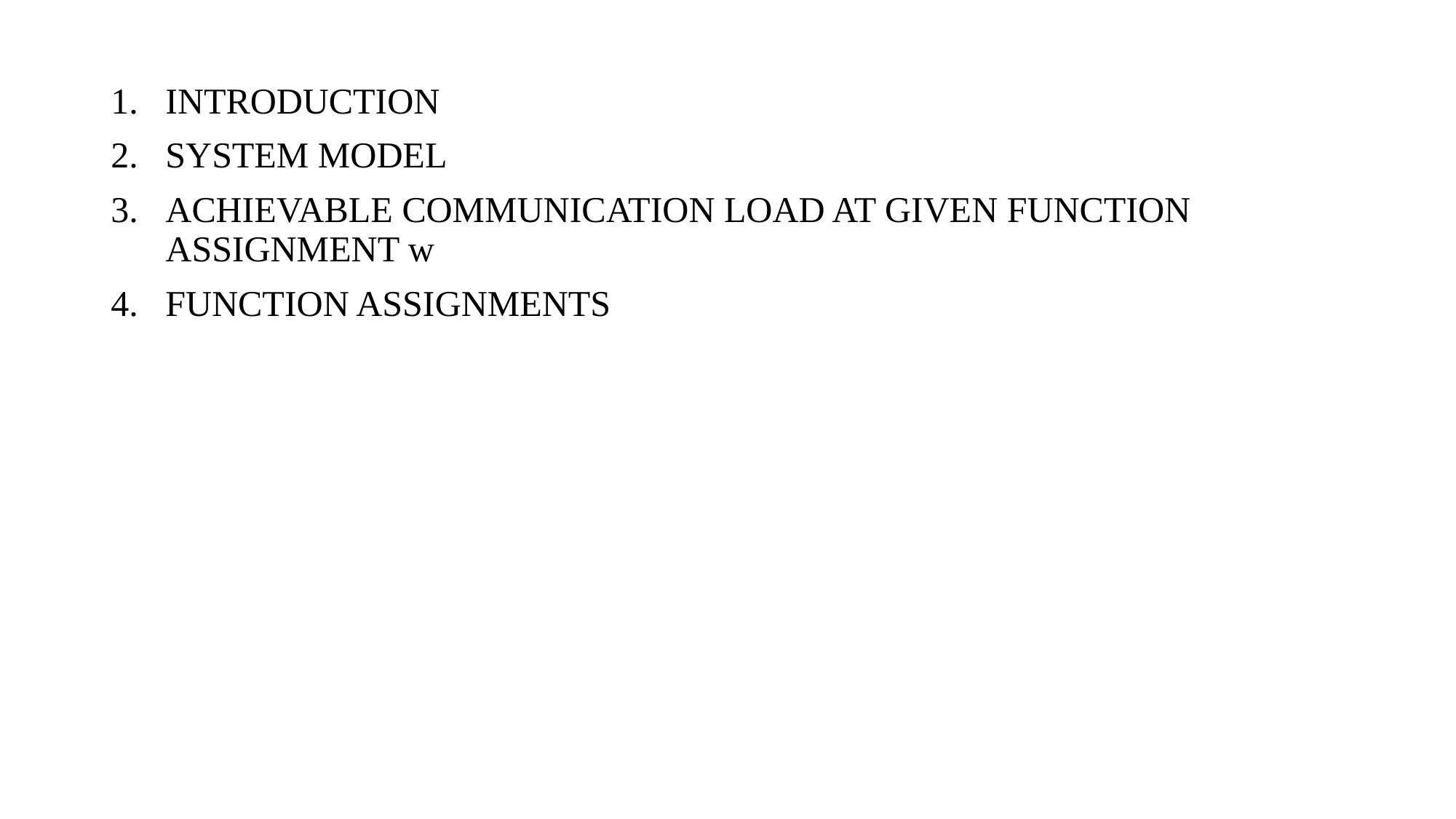

INTRODUCTION
SYSTEM MODEL
ACHIEVABLE COMMUNICATION LOAD AT GIVEN FUNCTION ASSIGNMENT w
FUNCTION ASSIGNMENTS